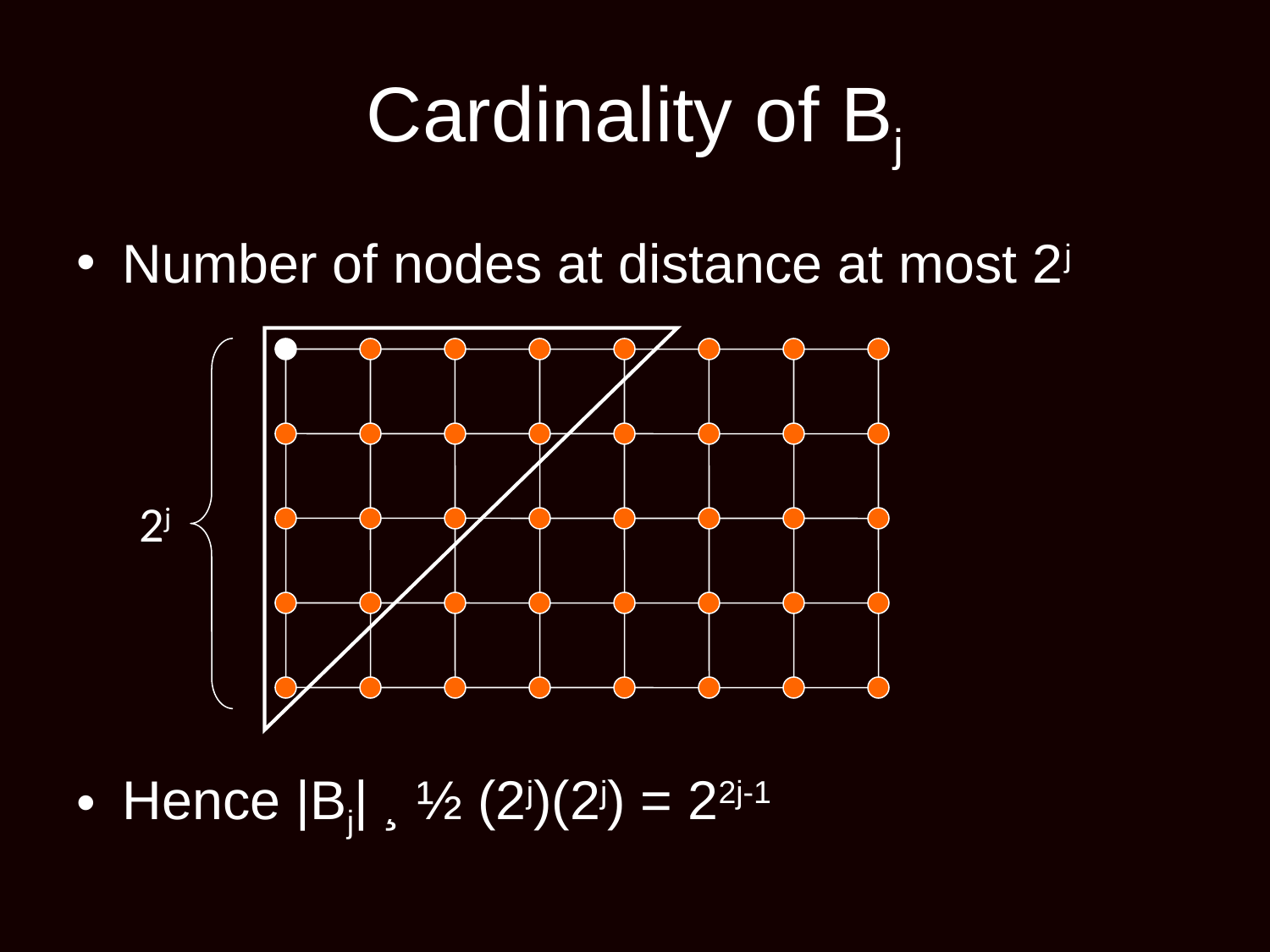

# Cardinality of Bj
Number of nodes at distance at most 2j

Hence |Bj| ¸ ½ (2j)(2j) = 22j-1

2j